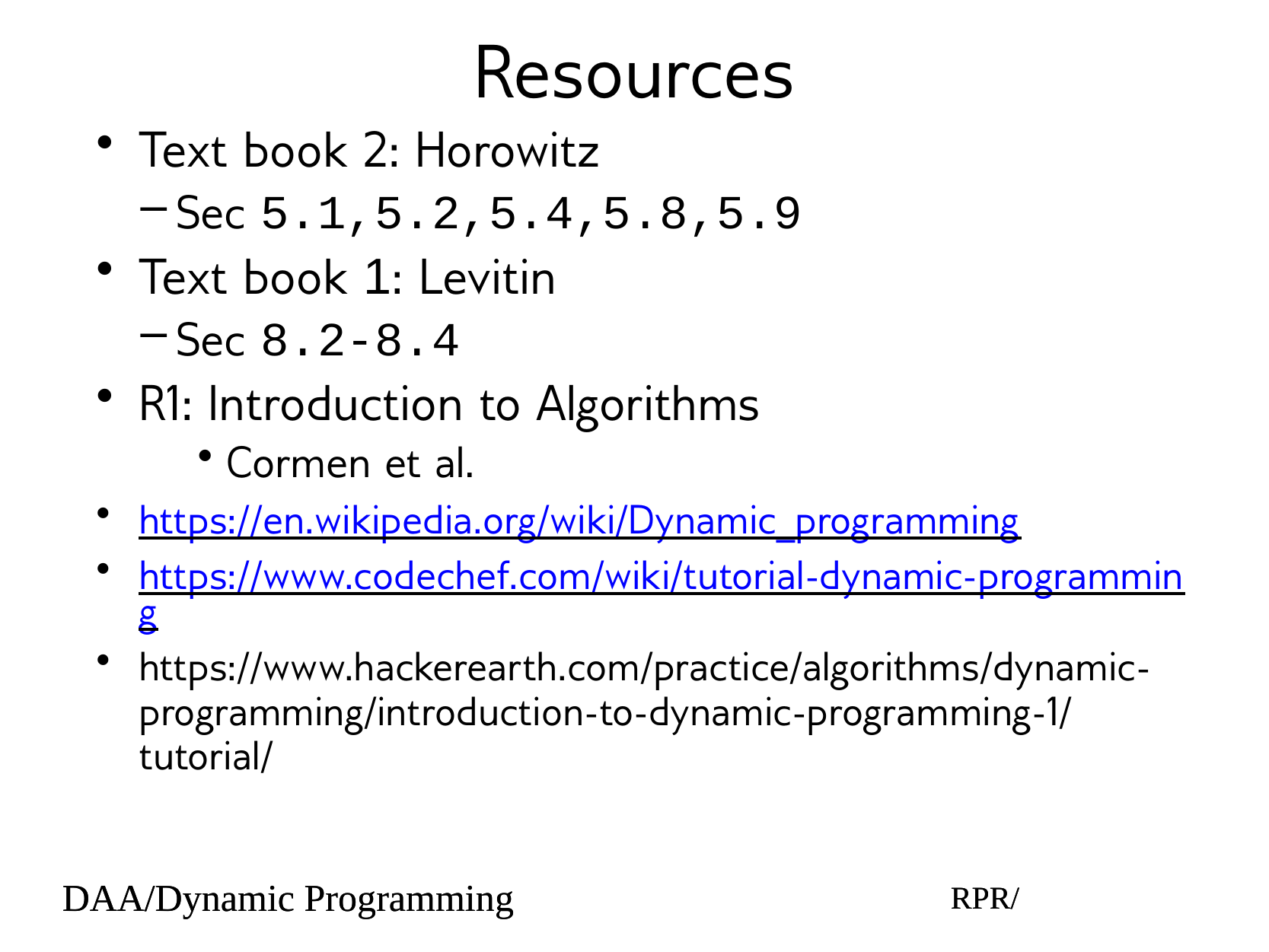

# Resources
Text book 2: Horowitz
Sec 5.1,5.2,5.4,5.8,5.9
Text book 1: Levitin
Sec 8.2-8.4
R1: Introduction to Algorithms
Cormen et al.
https://en.wikipedia.org/wiki/Dynamic_programming
https://www.codechef.com/wiki/tutorial-dynamic-programming
https://www.hackerearth.com/practice/algorithms/dynamic-programming/introduction-to-dynamic-programming-1/tutorial/
DAA/Dynamic Programming
RPR/
2